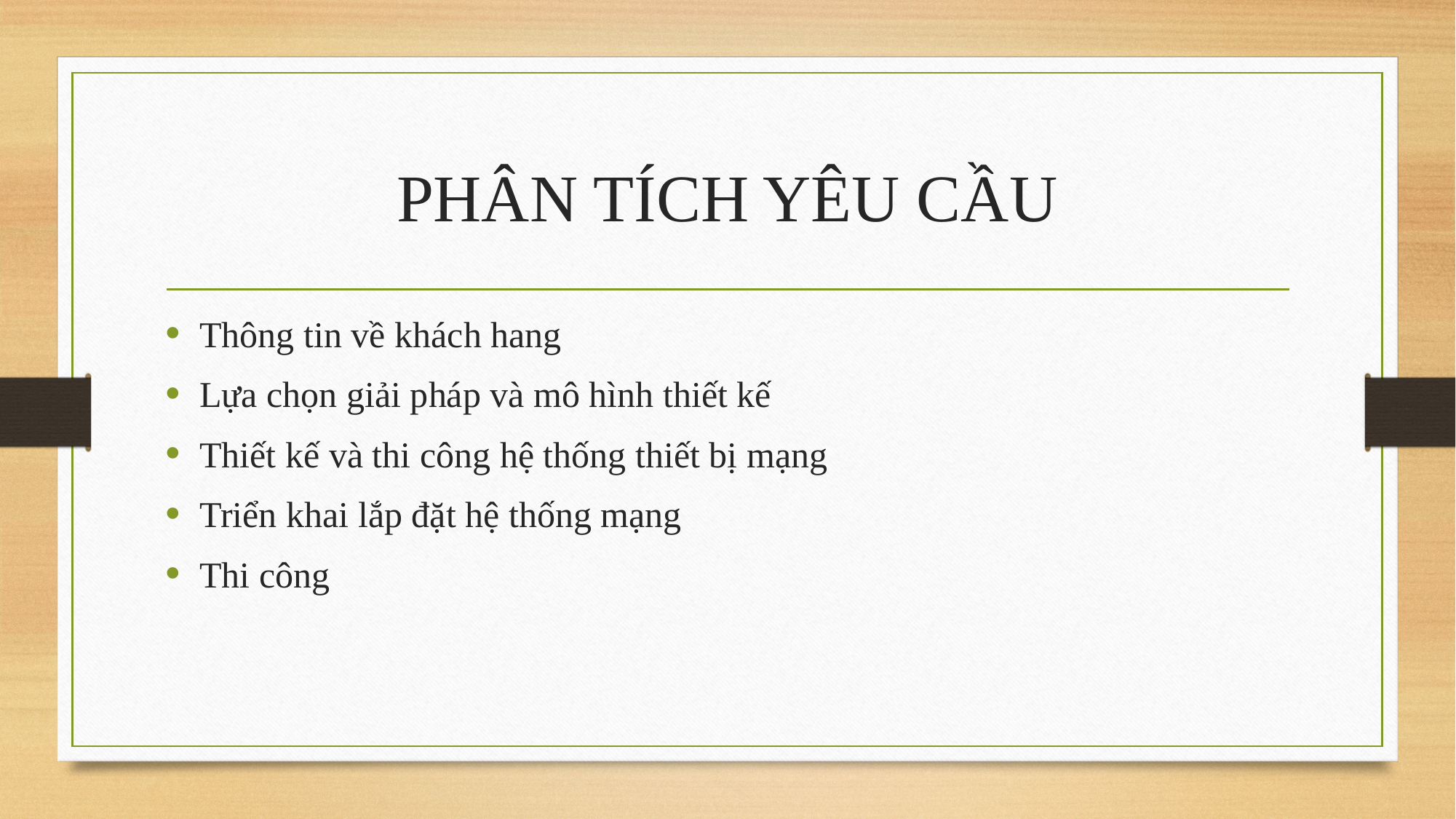

# PHÂN TÍCH YÊU CẦU
Thông tin về khách hang
Lựa chọn giải pháp và mô hình thiết kế
Thiết kế và thi công hệ thống thiết bị mạng
Triển khai lắp đặt hệ thống mạng
Thi công